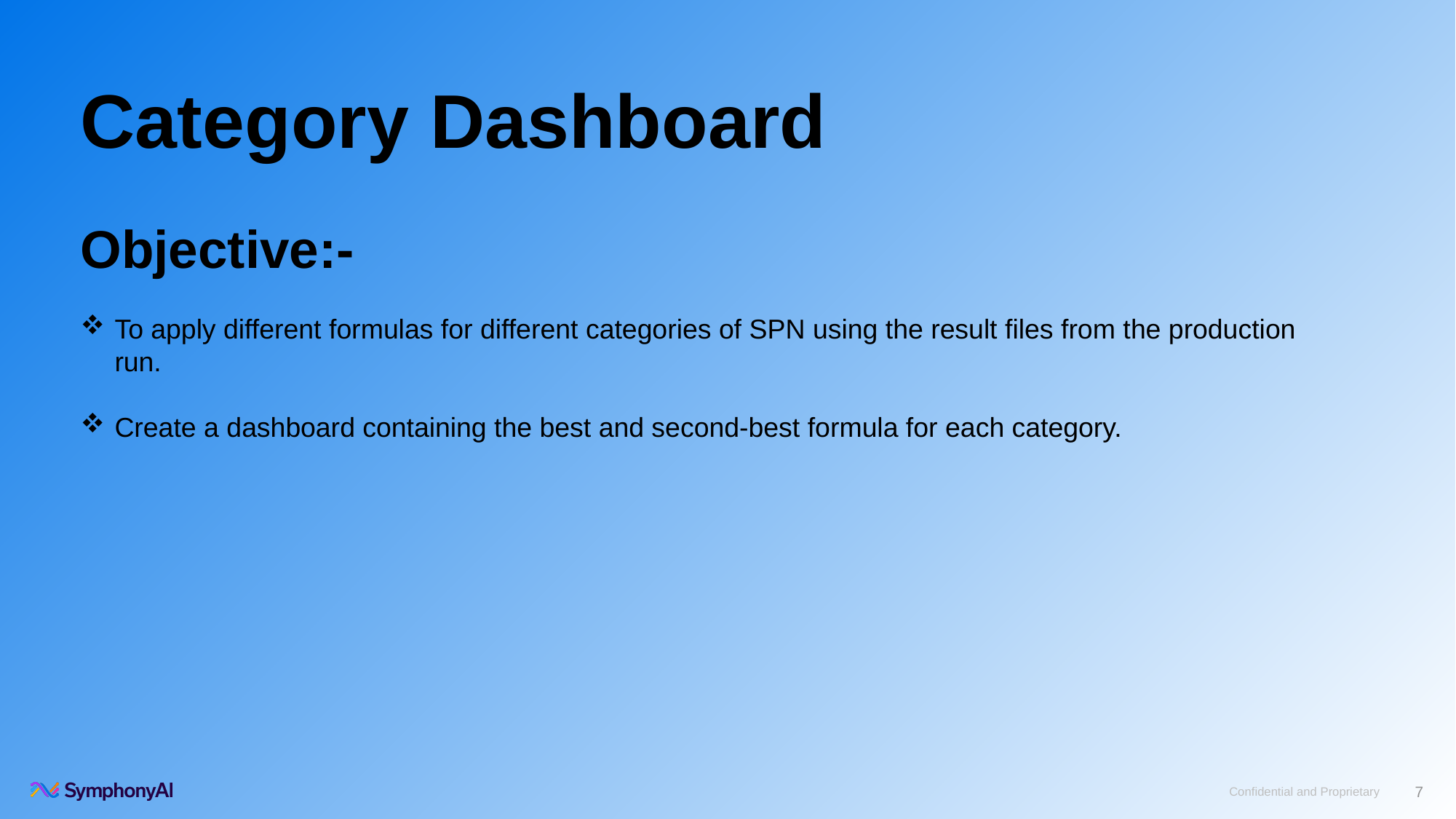

# Category Dashboard
Objective:-
To apply different formulas for different categories of SPN using the result files from the production run.

Create a dashboard containing the best and second-best formula for each category.

7